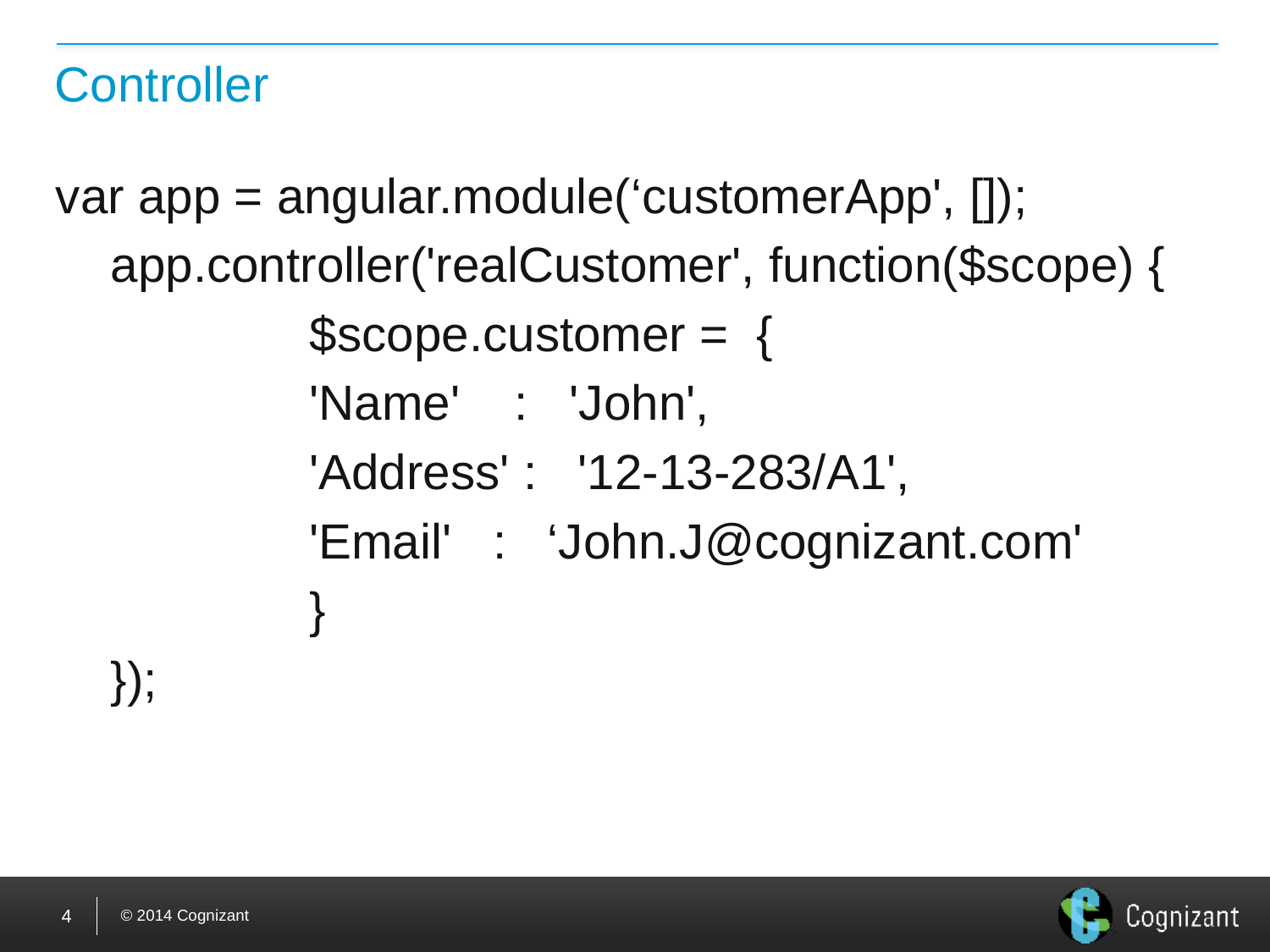

# Controller
var app = angular.module(‘customerApp', []);
    app.controller('realCustomer', function($scope) {
		$scope.customer =  {
        	 	'Name'    :   'John',
        	 	'Address' :   '12-13-283/A1',
       	  	'Email'   :   ‘John.J@cognizant.com'
    		}
    });

4